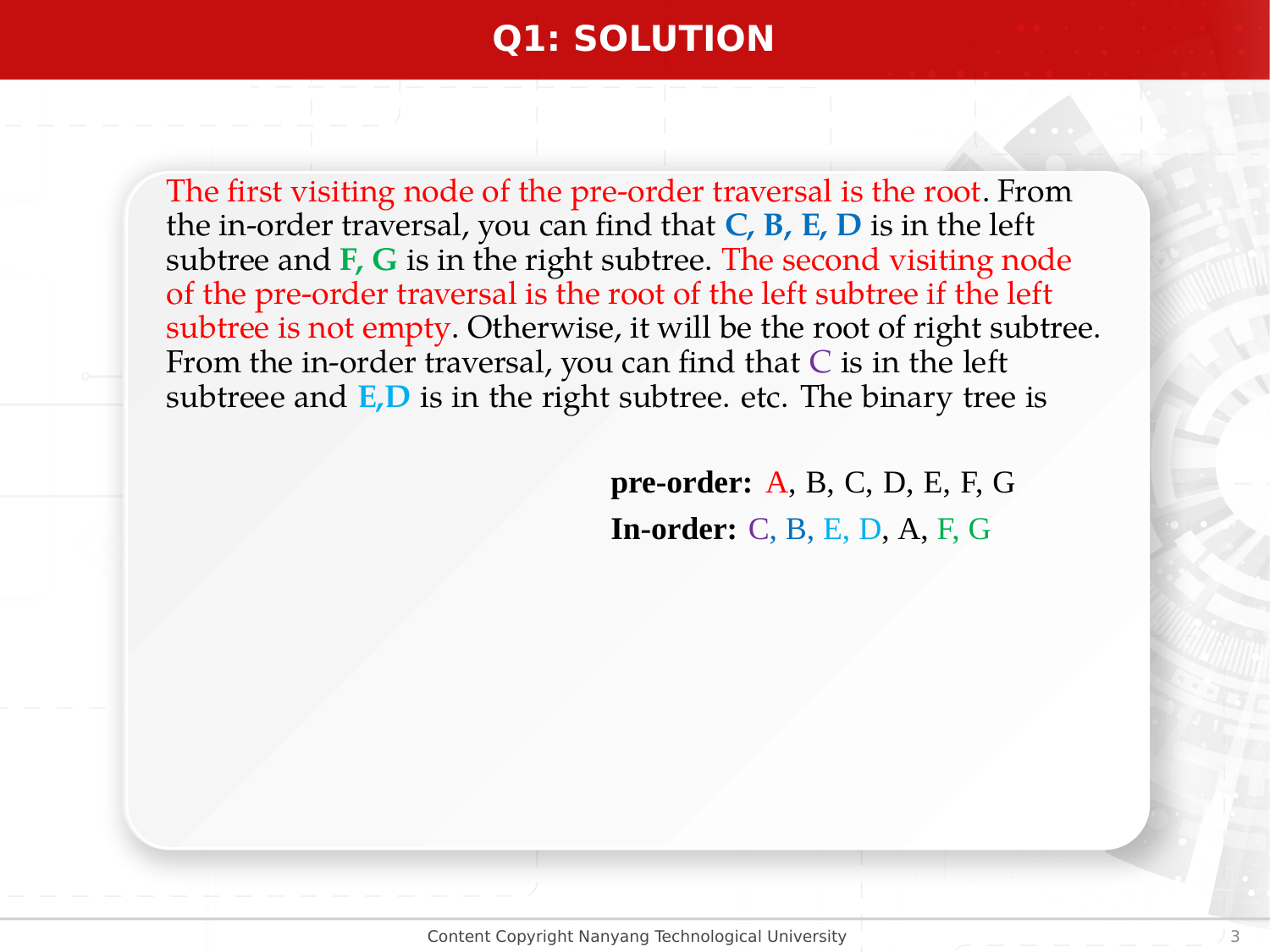

# Q1: Solution
The first visiting node of the pre-order traversal is the root. From the in-order traversal, you can find that C, B, E, D is in the left subtree and F, G is in the right subtree. The second visiting node of the pre-order traversal is the root of the left subtree if the left subtree is not empty. Otherwise, it will be the root of right subtree. From the in-order traversal, you can find that C is in the left subtreee and E,D is in the right subtree. etc. The binary tree is
pre-order: A, B, C, D, E, F, G
In-order: C, B, E, D, A, F, G